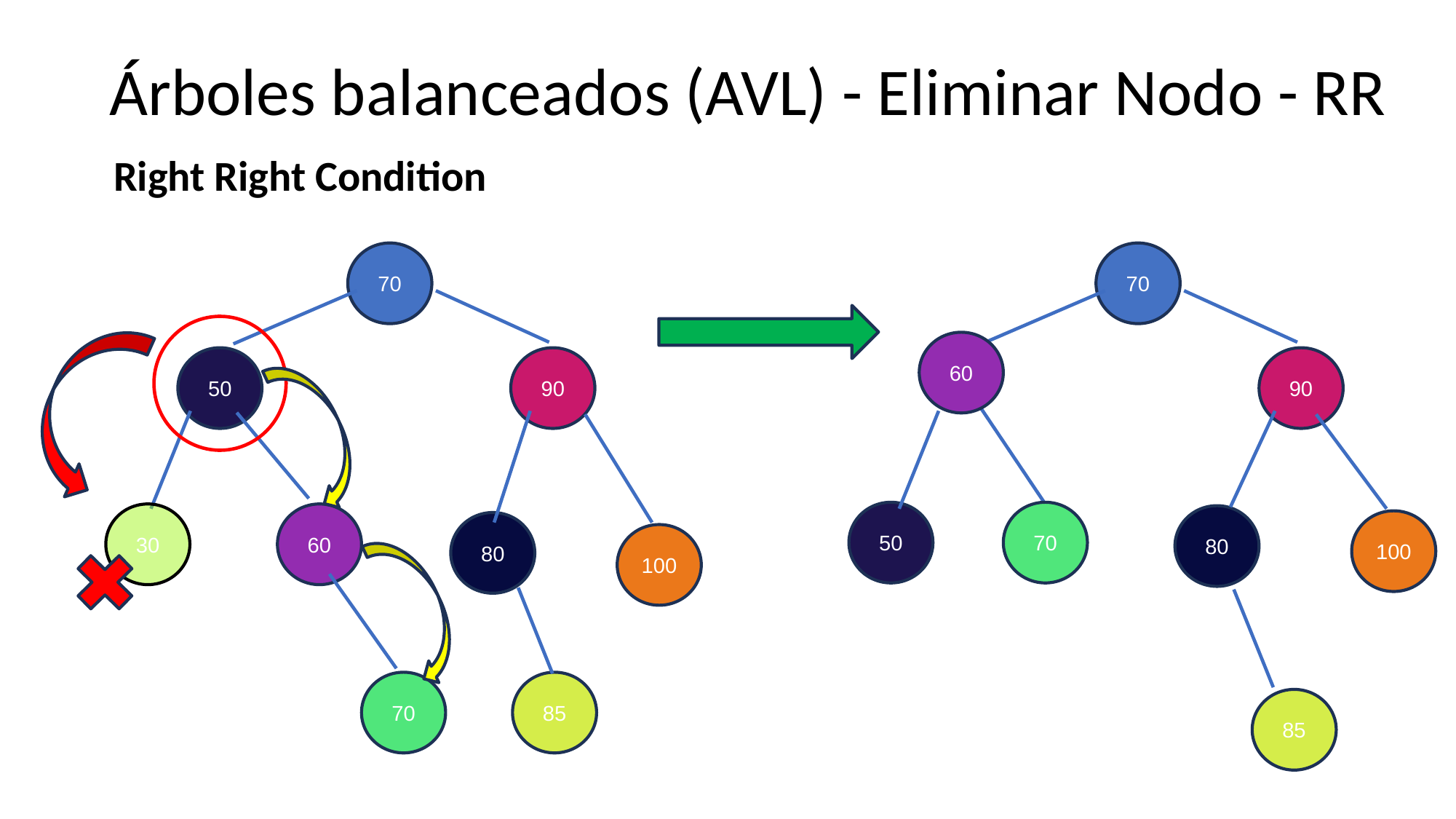

# Árboles balanceados (AVL) - Eliminar Nodo - RR
Right Right Condition
70
70

60
90
50
90

50
70
30
60
80
100
80
100

70
85
85